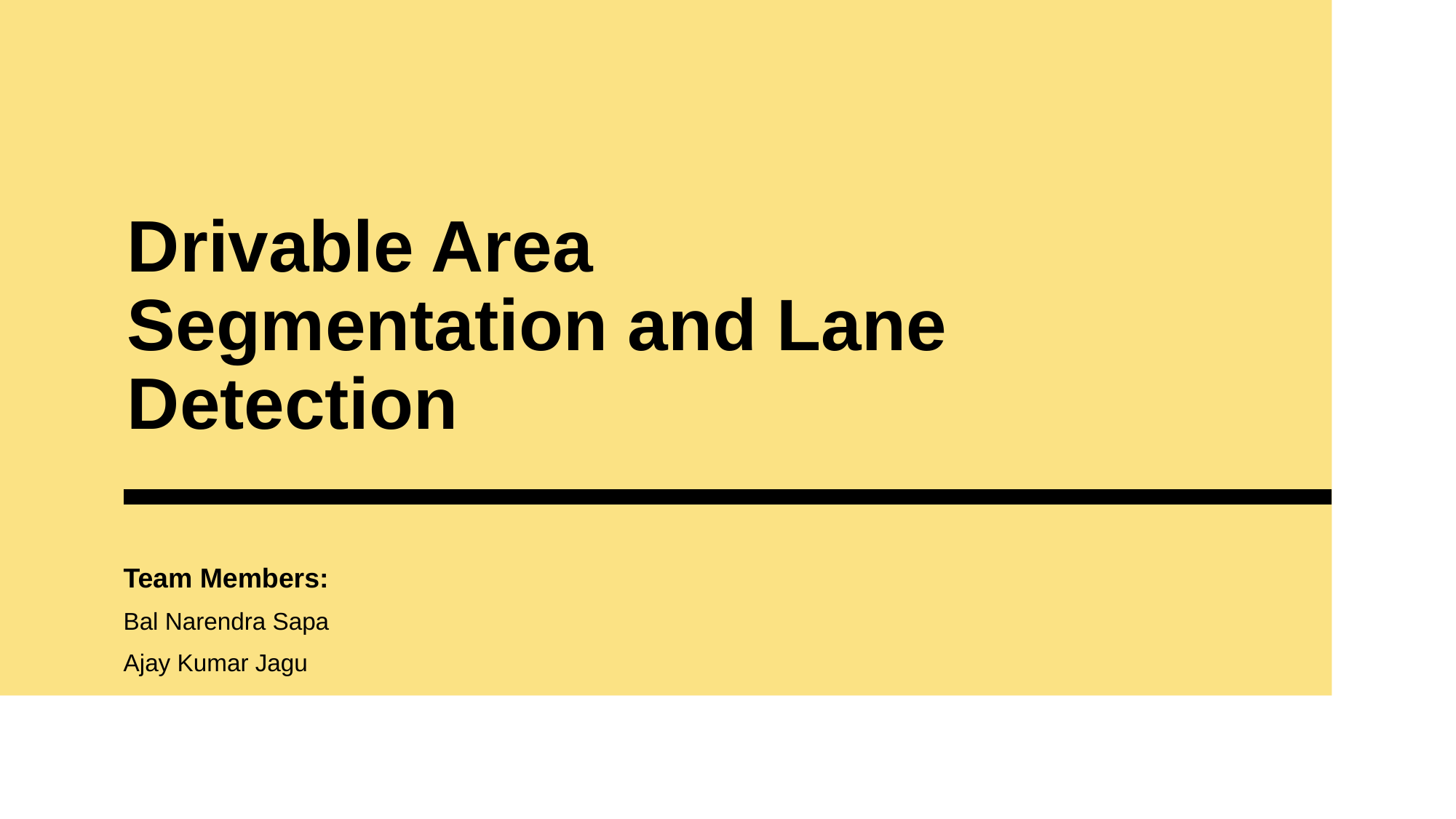

# Drivable Area Segmentation and Lane Detection
Team Members:
Bal Narendra Sapa
Ajay Kumar Jagu